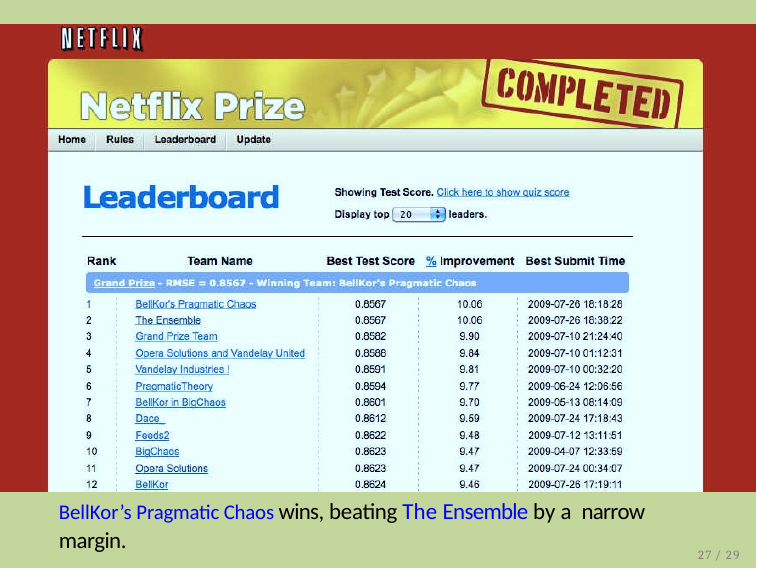

BellKor’s Pragmatic Chaos wins, beating The Ensemble by a  narrow margin.
27 / 29